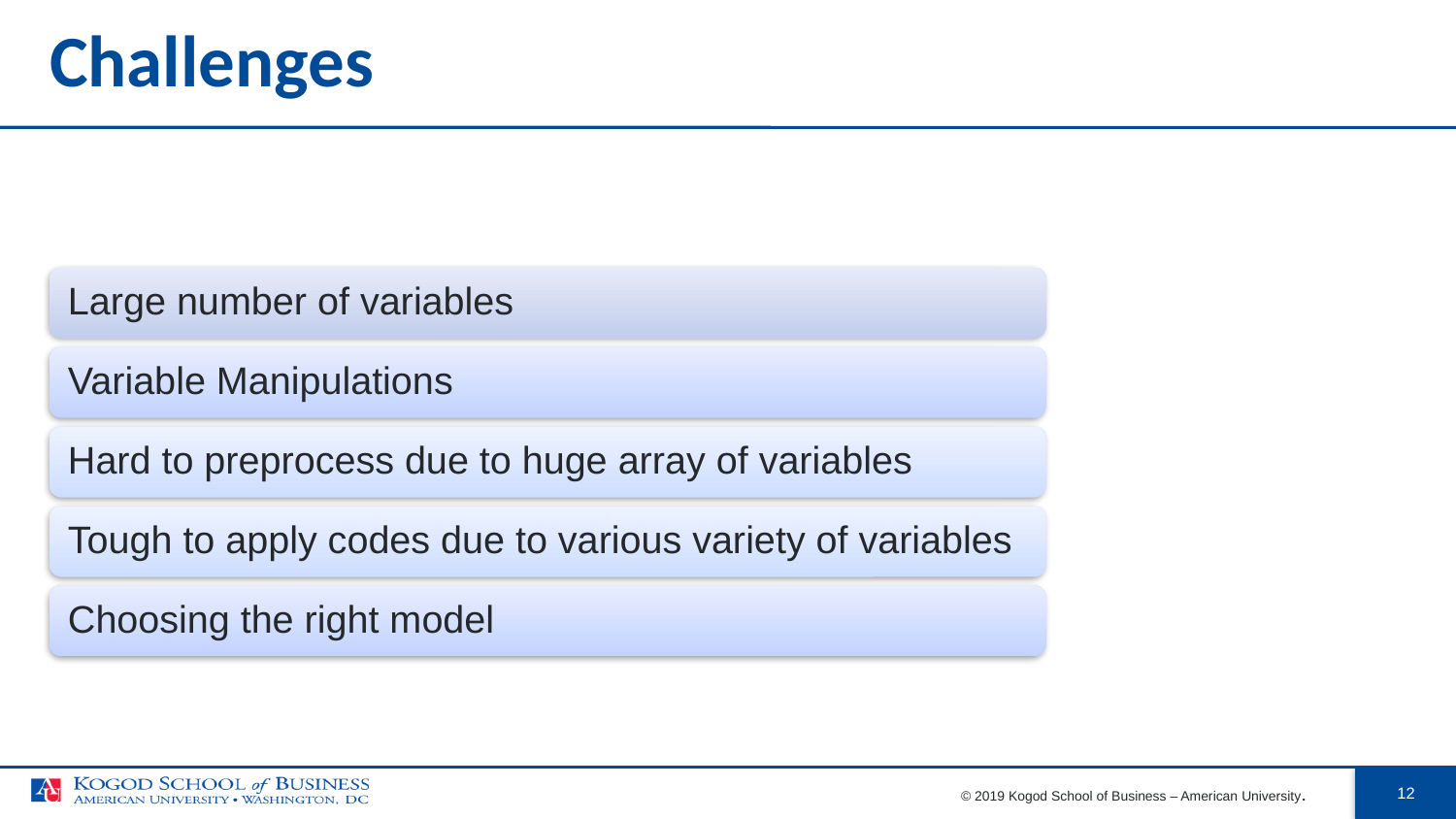

# Challenges
Large number of variables
Variable Manipulations
Hard to preprocess due to huge array of variables
Tough to apply codes due to various variety of variables
Choosing the right model